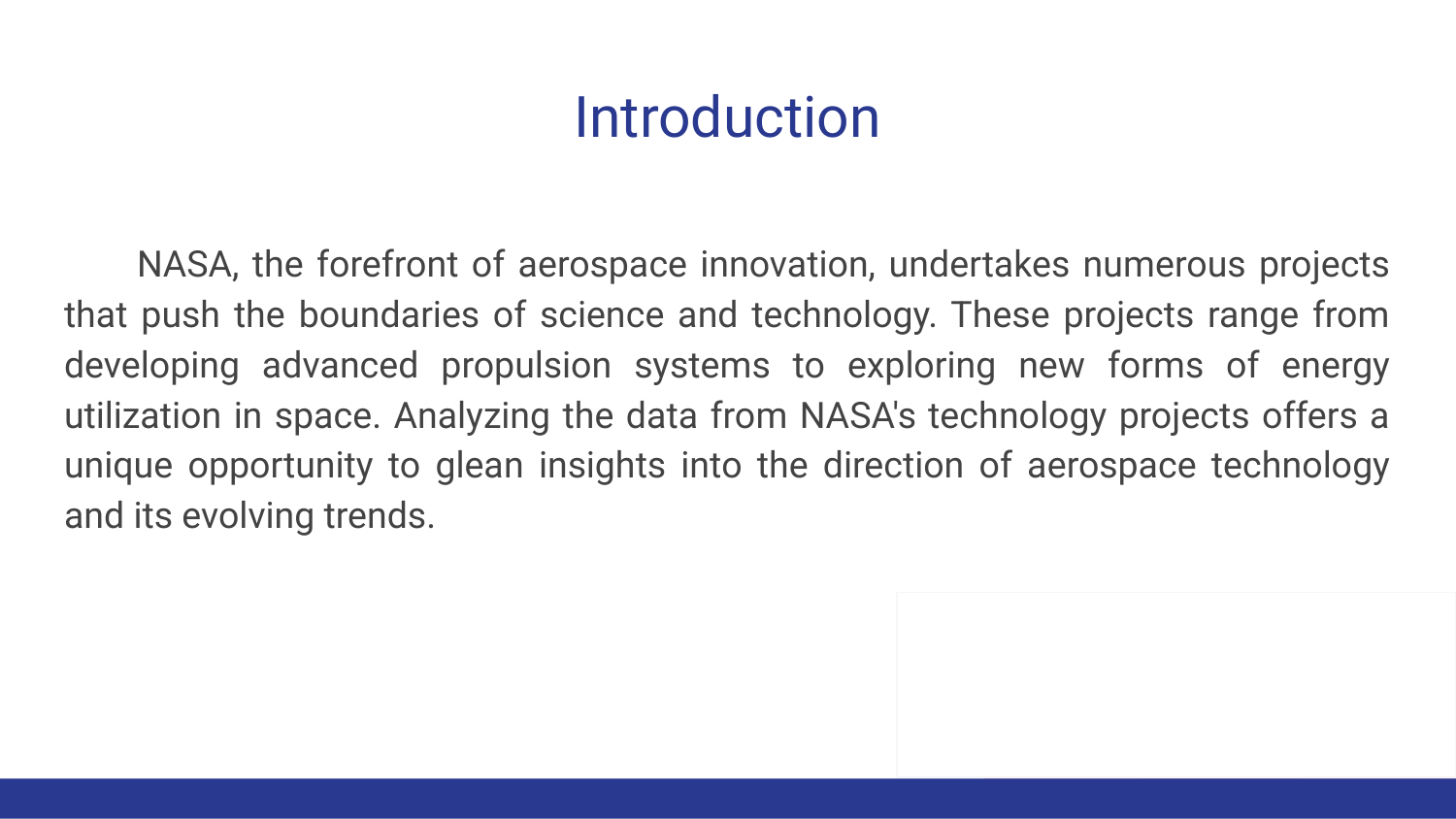

# Introduction
NASA, the forefront of aerospace innovation, undertakes numerous projects that push the boundaries of science and technology. These projects range from developing advanced propulsion systems to exploring new forms of energy utilization in space. Analyzing the data from NASA's technology projects offers a unique opportunity to glean insights into the direction of aerospace technology and its evolving trends.